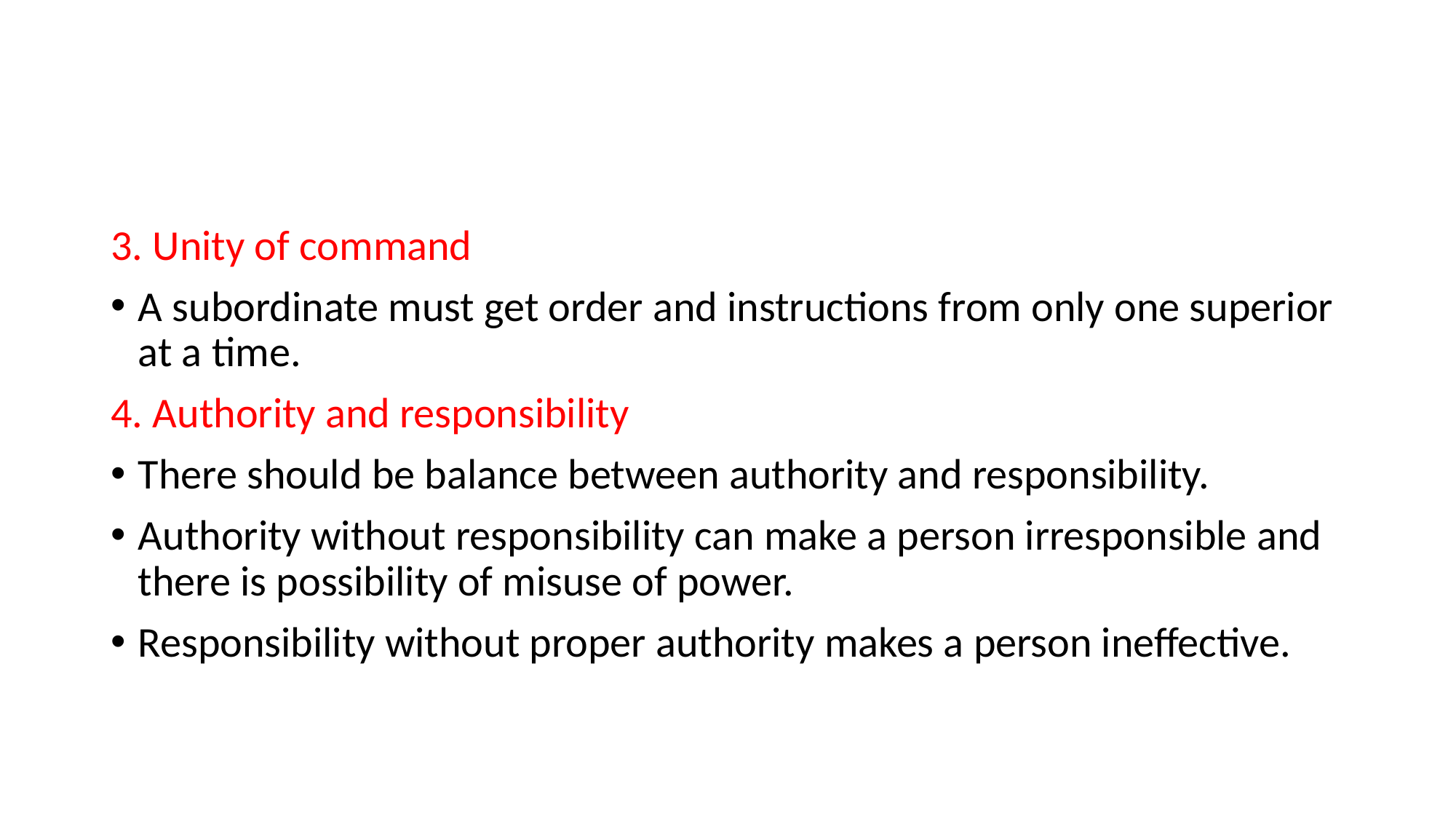

#
3. Unity of command
A subordinate must get order and instructions from only one superior at a time.
4. Authority and responsibility
There should be balance between authority and responsibility.
Authority without responsibility can make a person irresponsible and there is possibility of misuse of power.
Responsibility without proper authority makes a person ineffective.